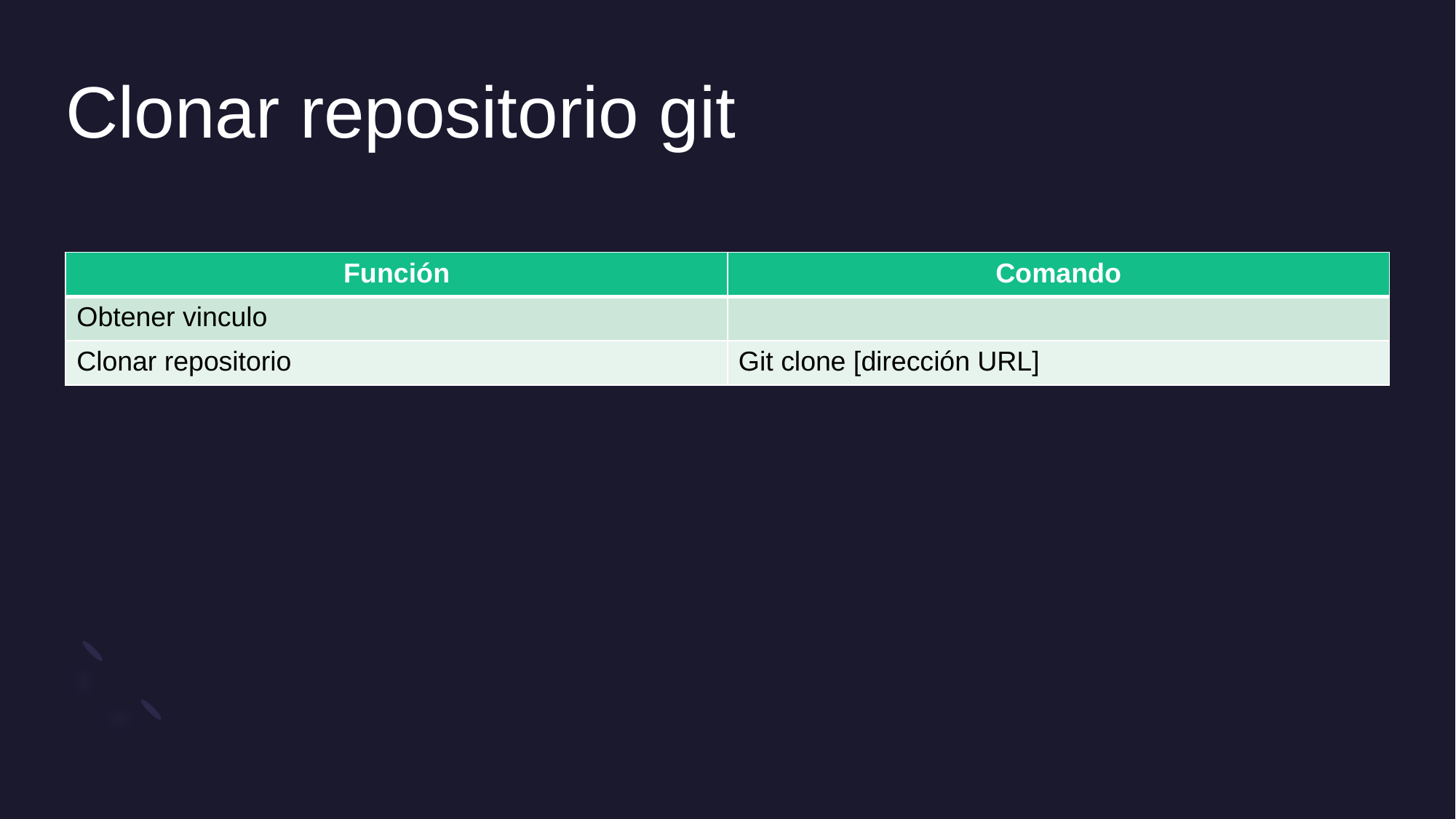

# Clonar repositorio git
| Función | Comando |
| --- | --- |
| Obtener vinculo |  |
| Clonar repositorio | Git clone [dirección URL] |